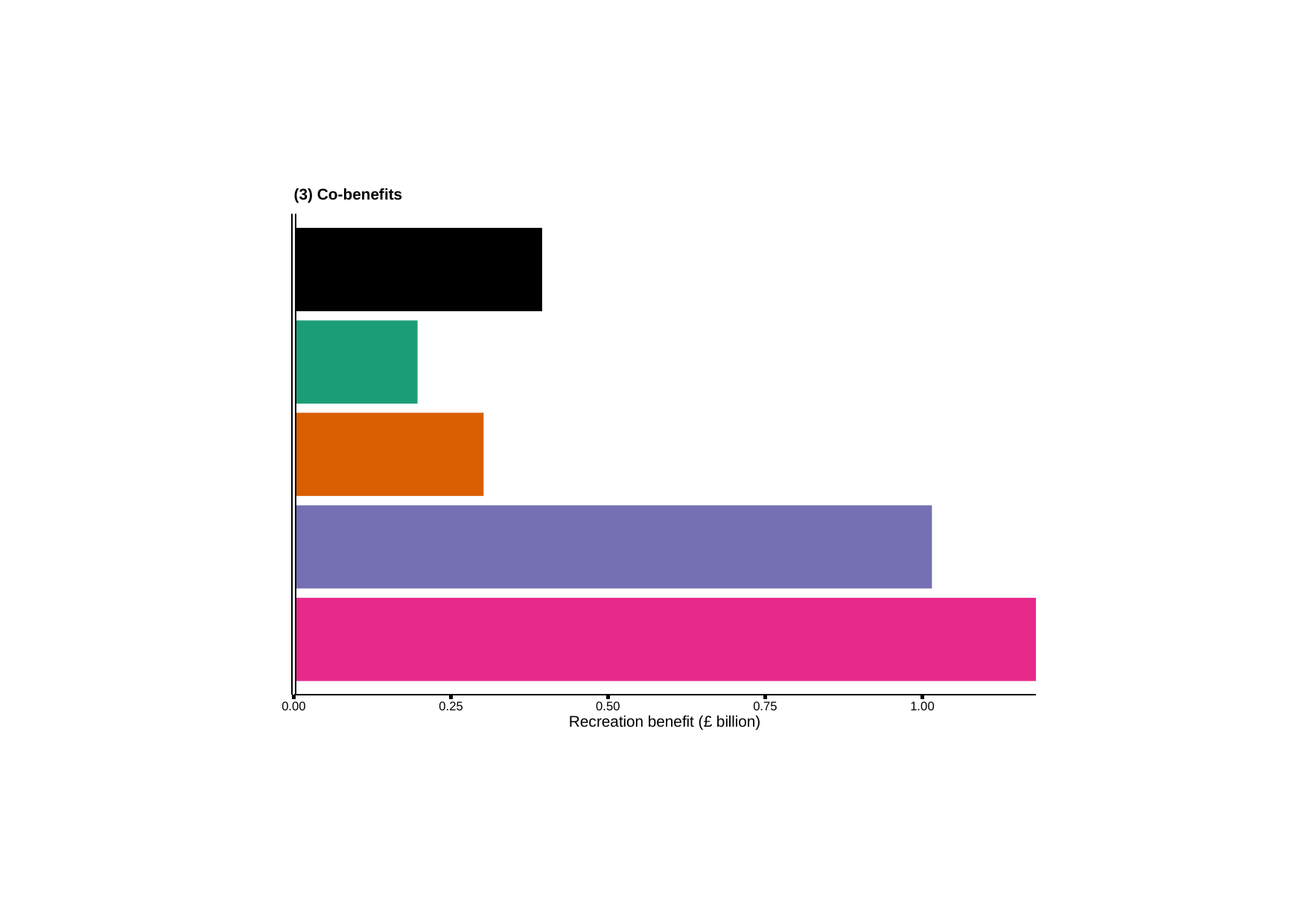

(3) Co-benefits

0.00
0.25
0.50
0.75
1.00
Recreation benefit (£ billion)